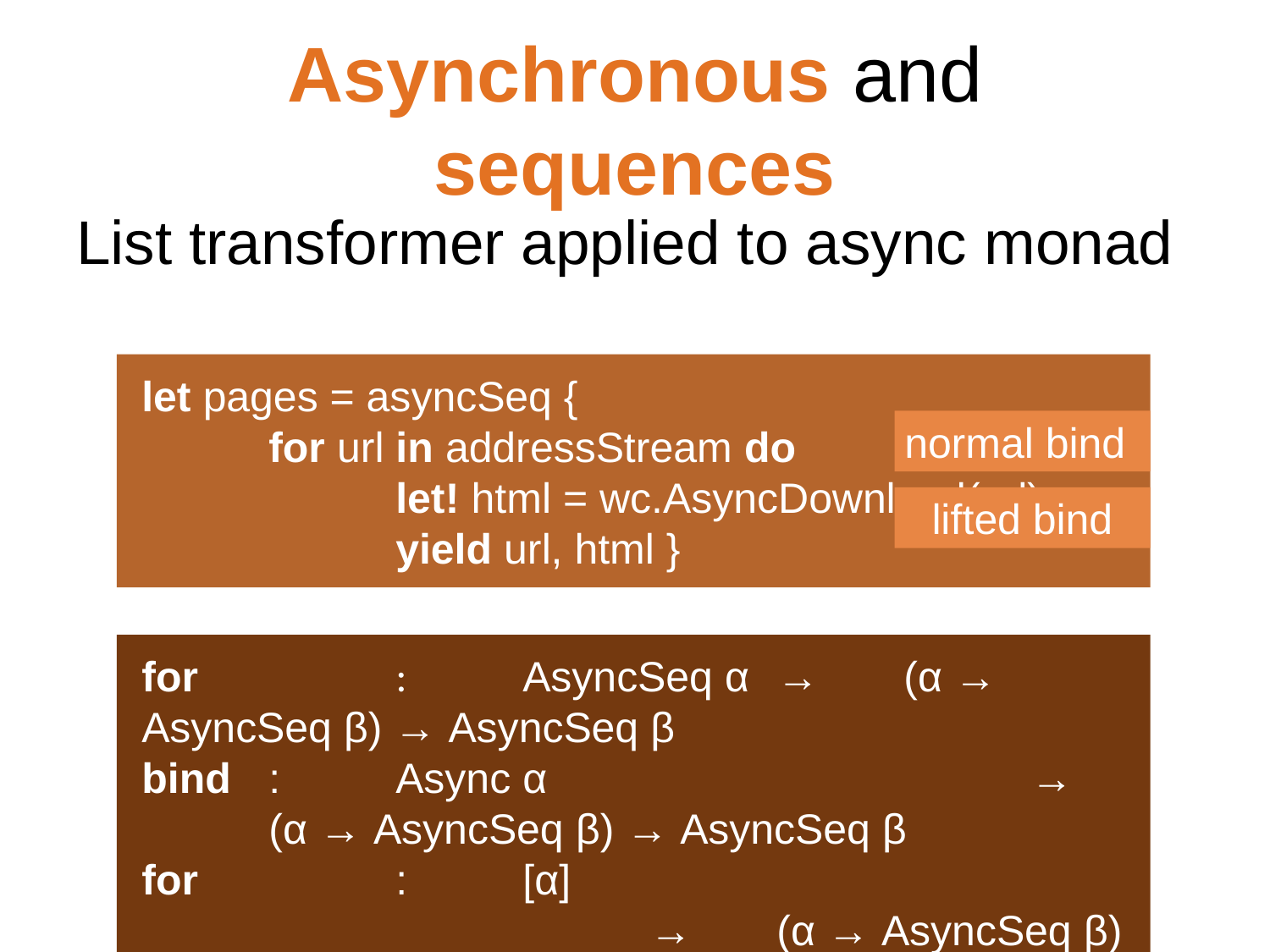

# Asynchronous and sequences
List transformer applied to async monad

let pages = asyncSeq {
	for url in addressStream do
		let! html = wc.AsyncDownload(url)
		yield url, html }
normal bind
lifted bind
for		:	AsyncSeq α	→	(α → AsyncSeq β) → AsyncSeq β
bind	:	Async α				→	(α → AsyncSeq β) → AsyncSeq β
for		:	[α]				  				→	(α → AsyncSeq β) → AsyncSeq β